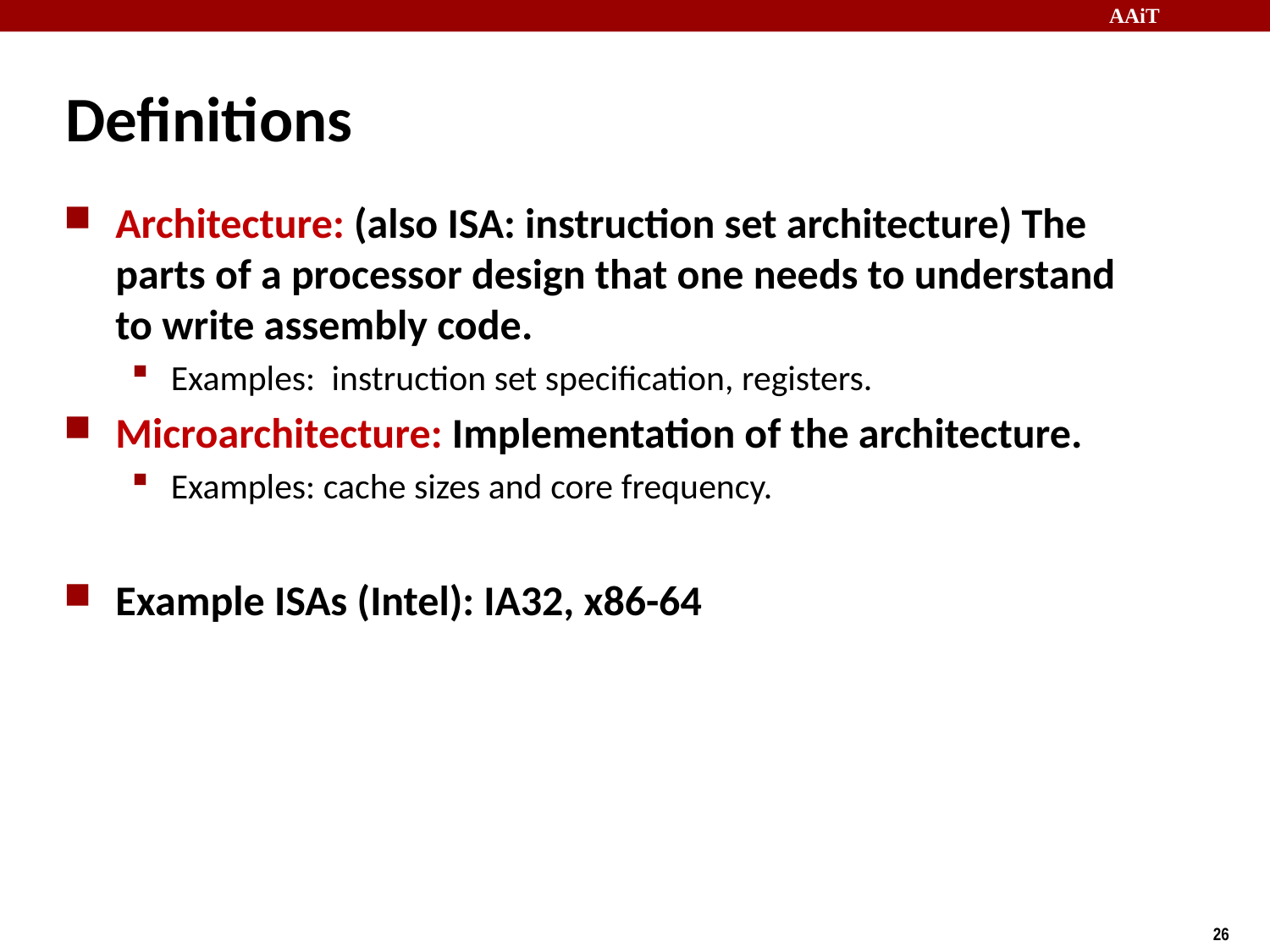

# Definitions
Architecture: (also ISA: instruction set architecture) The parts of a processor design that one needs to understand to write assembly code.
Examples:  instruction set specification, registers.
Microarchitecture: Implementation of the architecture.
Examples: cache sizes and core frequency.

Example ISAs (Intel): IA32, x86-64